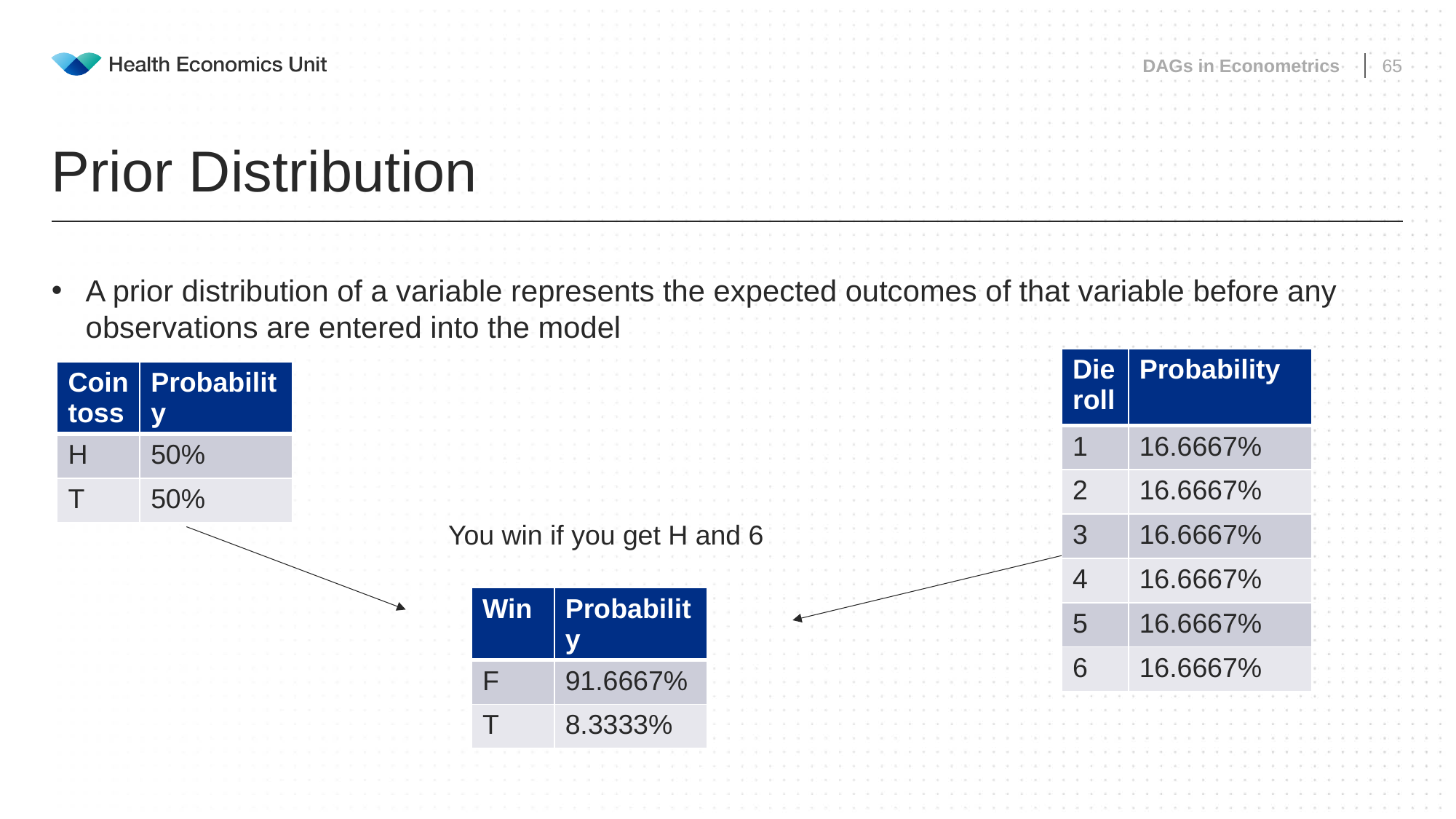

DAGs in Econometrics
65
# Prior Distribution
A prior distribution of a variable represents the expected outcomes of that variable before any observations are entered into the model

| Die roll | Probability |
| --- | --- |
| 1 | 16.6667% |
| 2 | 16.6667% |
| 3 | 16.6667% |
| 4 | 16.6667% |
| 5 | 16.6667% |
| 6 | 16.6667% |
| Coin toss | Probability |
| --- | --- |
| H | 50% |
| T | 50% |
You win if you get H and 6
| Win | Probability |
| --- | --- |
| F | 91.6667% |
| T | 8.3333% |